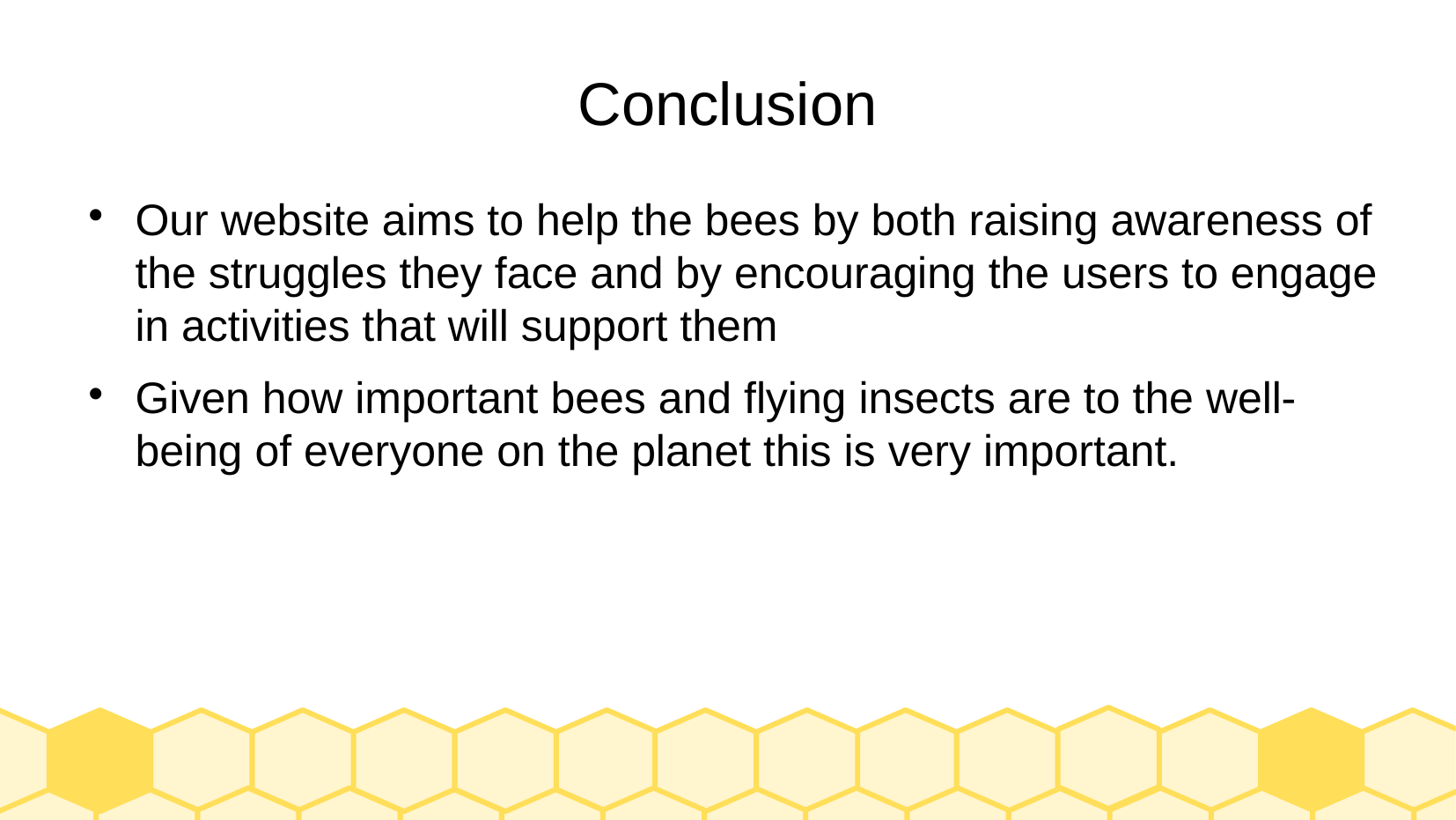

# Conclusion
Our website aims to help the bees by both raising awareness of the struggles they face and by encouraging the users to engage in activities that will support them
Given how important bees and flying insects are to the well-being of everyone on the planet this is very important.